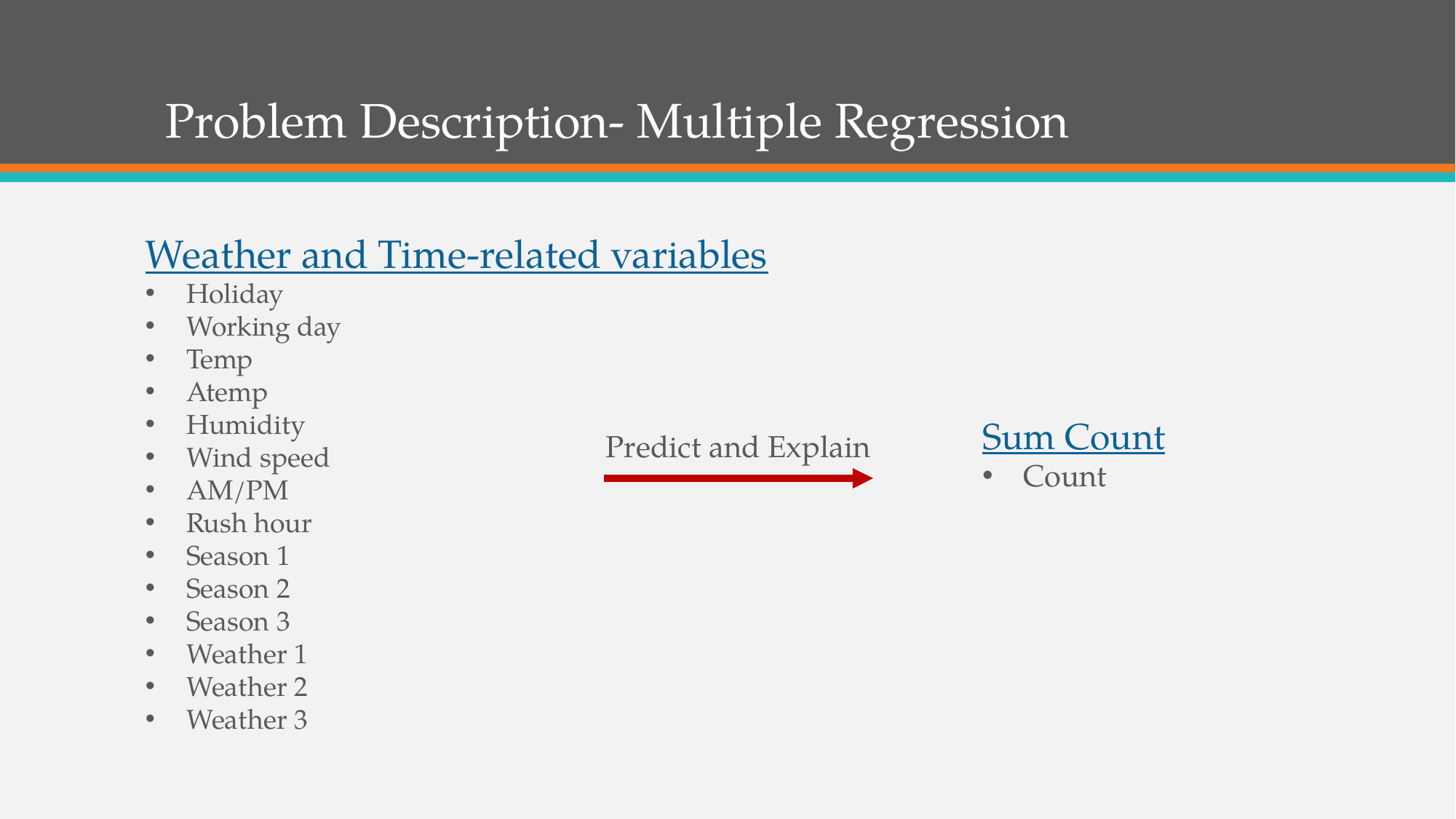

# Problem Description- Multiple Regression

Weather and Time-related variables
Holiday
Working day
Temp
Atemp
Humidity
Wind speed
AM/PM
Rush hour
Season 1
Season 2
Season 3
Weather 1
Weather 2
Weather 3

Sum Count
Count
Predict and Explain